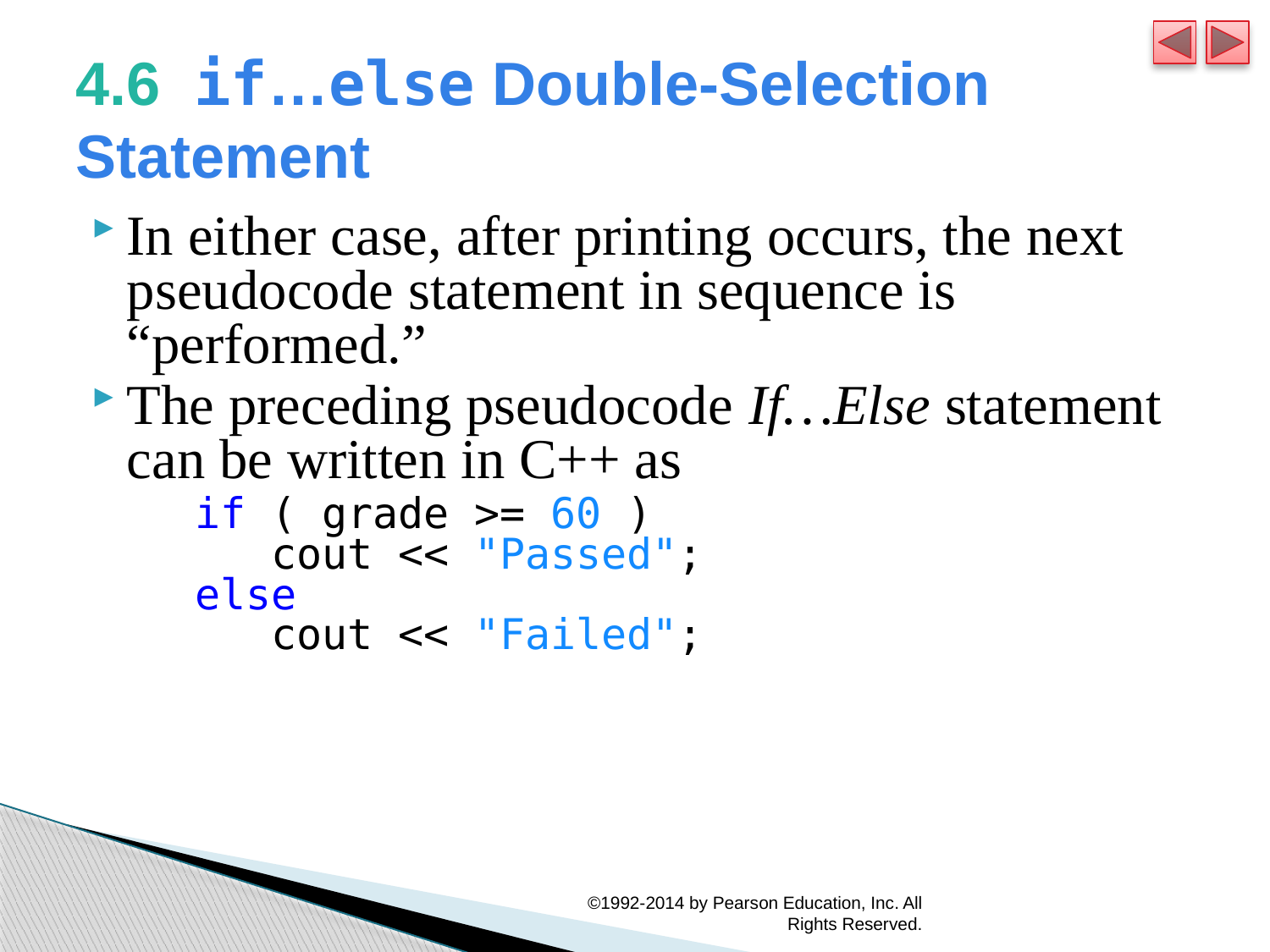

# 4.6  if…else Double-Selection Statement
In either case, after printing occurs, the next pseudocode statement in sequence is “performed.”
The preceding pseudocode If…Else statement can be written in C++ as
	if ( grade >= 60 )
   cout << "Passed";
else
   cout << "Failed";
©1992-2014 by Pearson Education, Inc. All Rights Reserved.